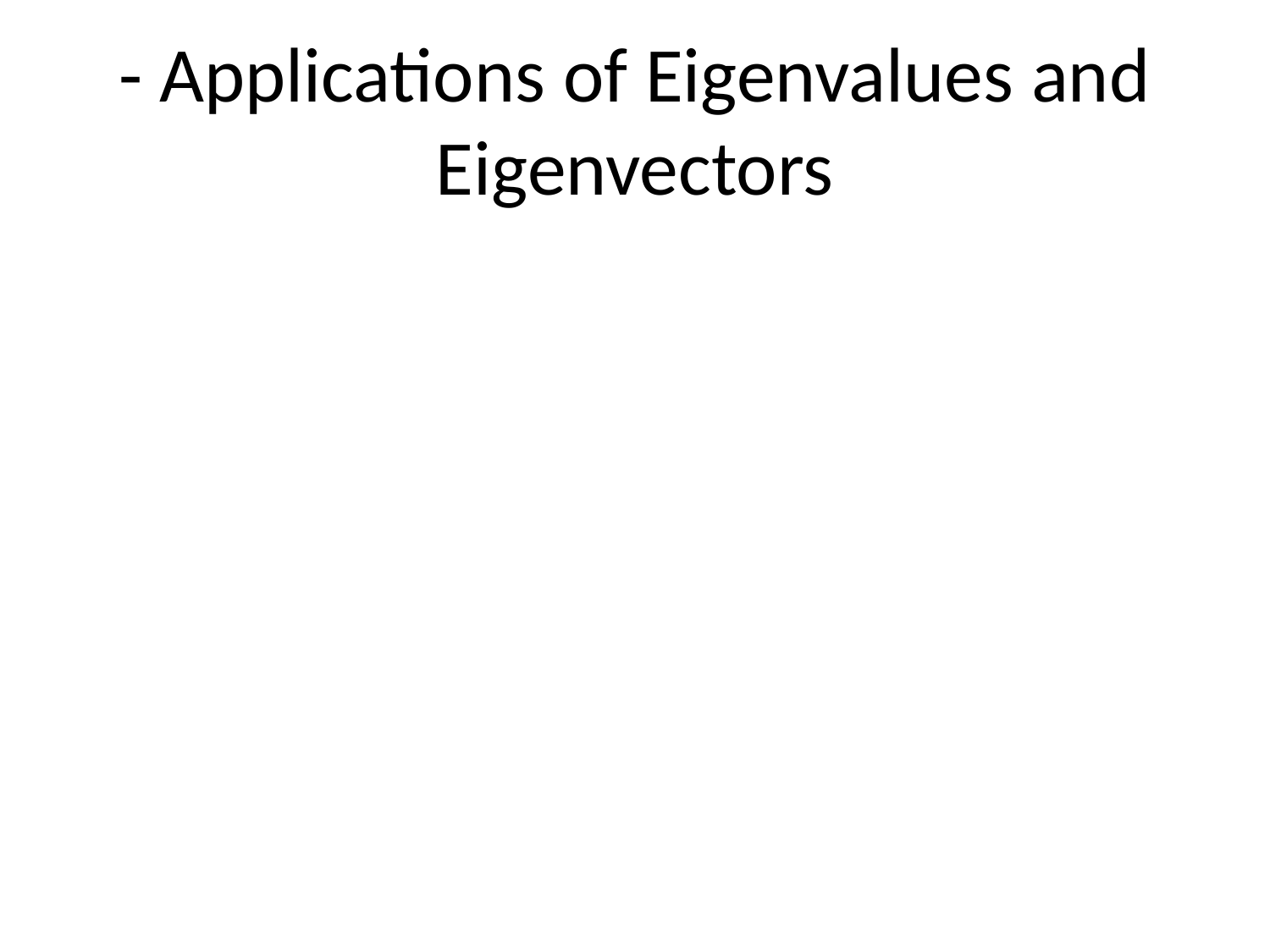

# - Applications of Eigenvalues and Eigenvectors